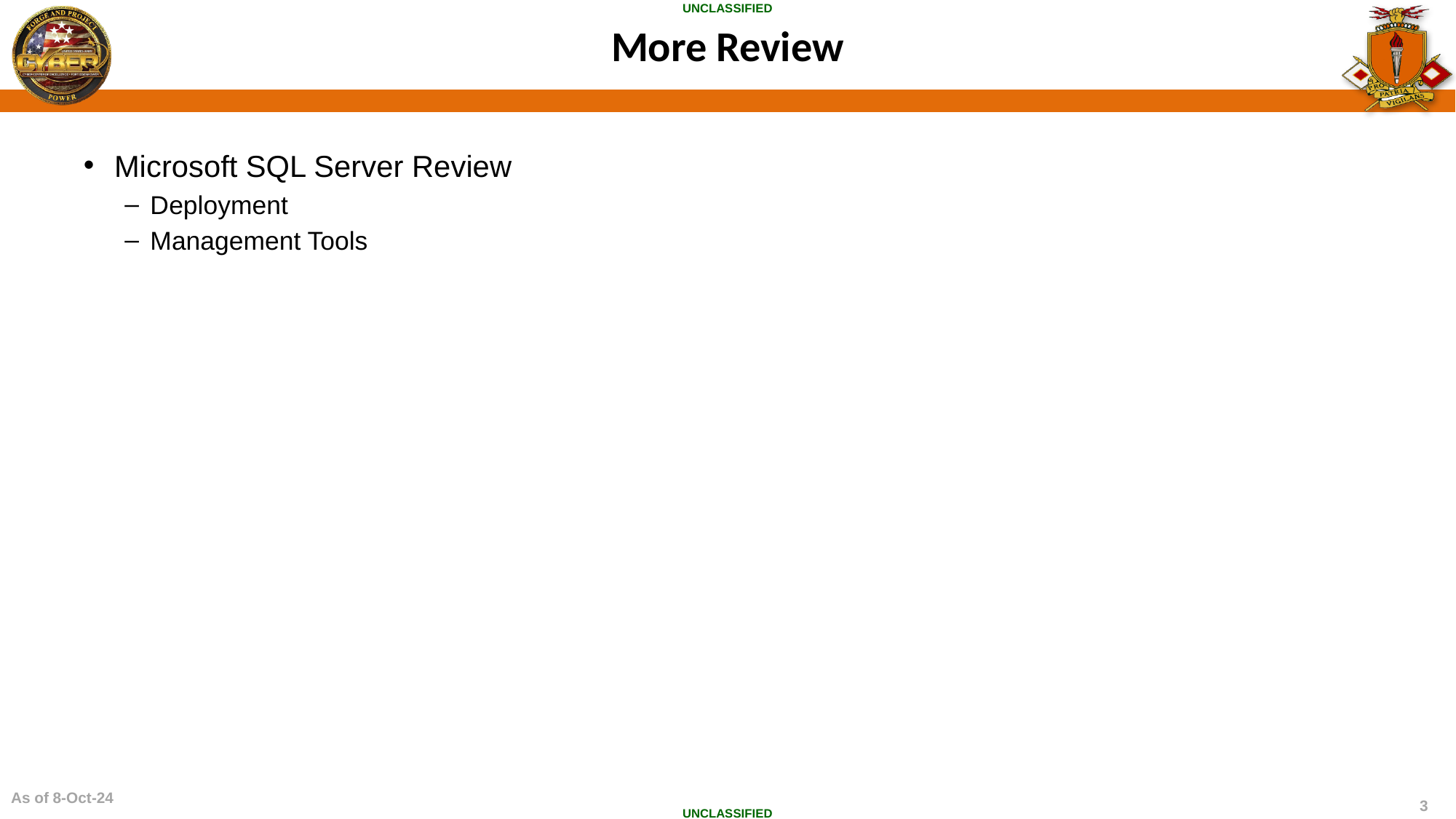

# More Review
Microsoft SQL Server Review
Deployment
Management Tools
As of 8-Oct-24